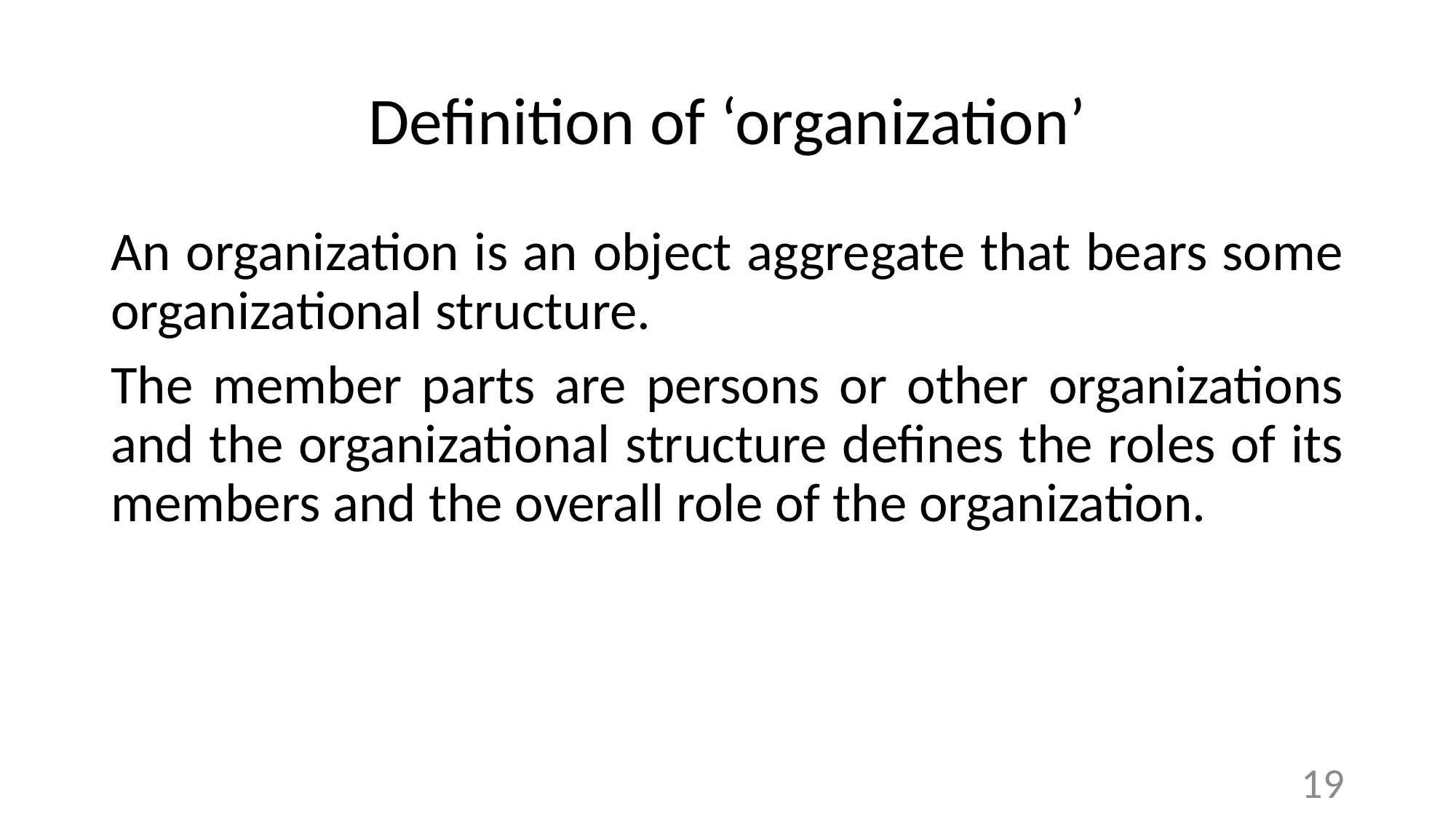

# Definition of ‘organization’
An organization is an object aggregate that bears some organizational structure.
The member parts are persons or other organizations and the organizational structure defines the roles of its members and the overall role of the organization.
19